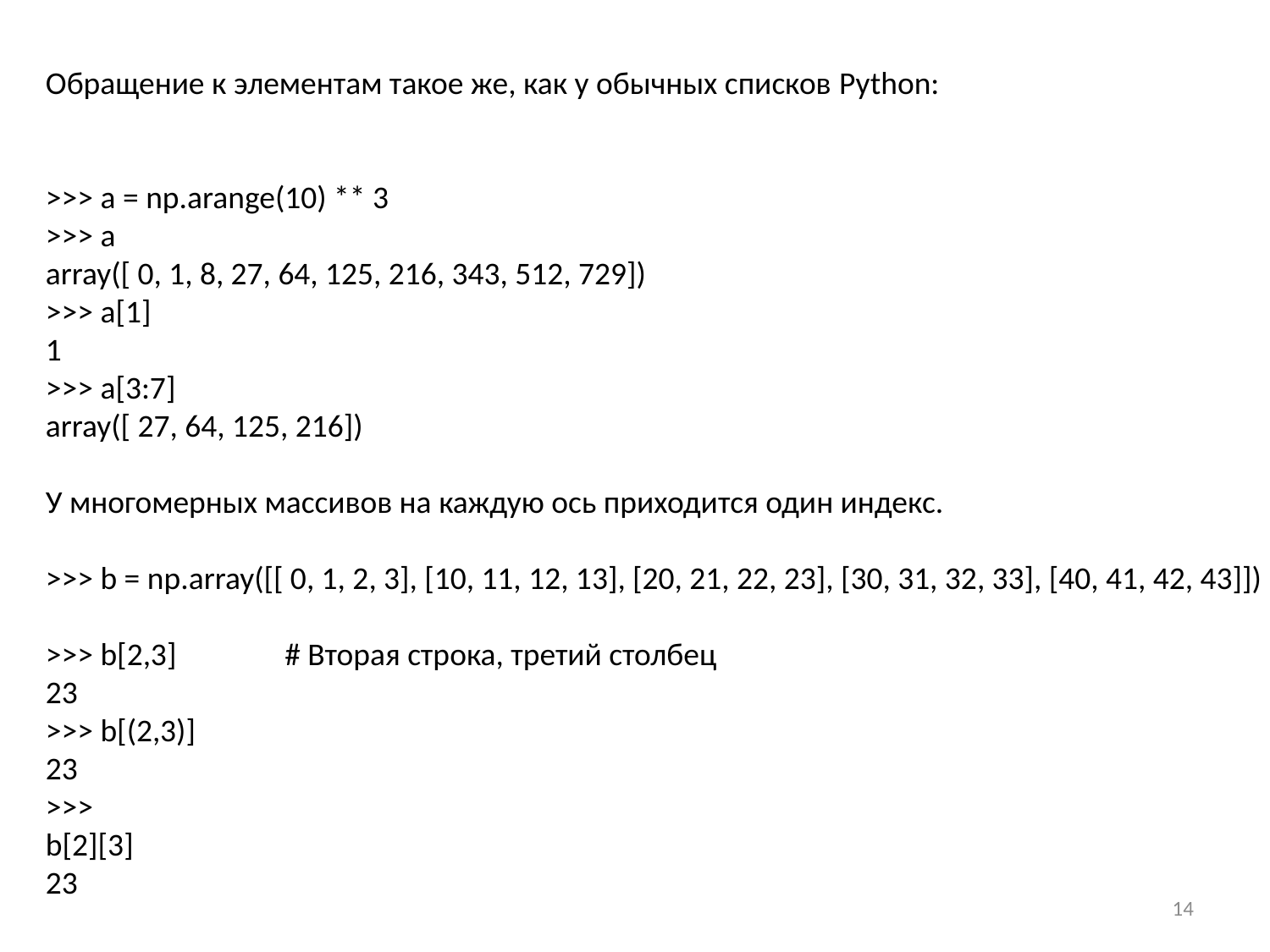

Обращение к элементам такое же, как у обычных списков Python:

>>> a = np.arange(10) ** 3
>>> a
array([ 0, 1, 8, 27, 64, 125, 216, 343, 512, 729])
>>> a[1]
1
>>> a[3:7]
array([ 27, 64, 125, 216])

У многомерных массивов на каждую ось приходится один индекс.

>>> b = np.array([[ 0, 1, 2, 3], [10, 11, 12, 13], [20, 21, 22, 23], [30, 31, 32, 33], [40, 41, 42, 43]])

>>> b[2,3]               # Вторая строка, третий столбец
23
>>> b[(2,3)]
23
>>>
b[2][3]
23
14